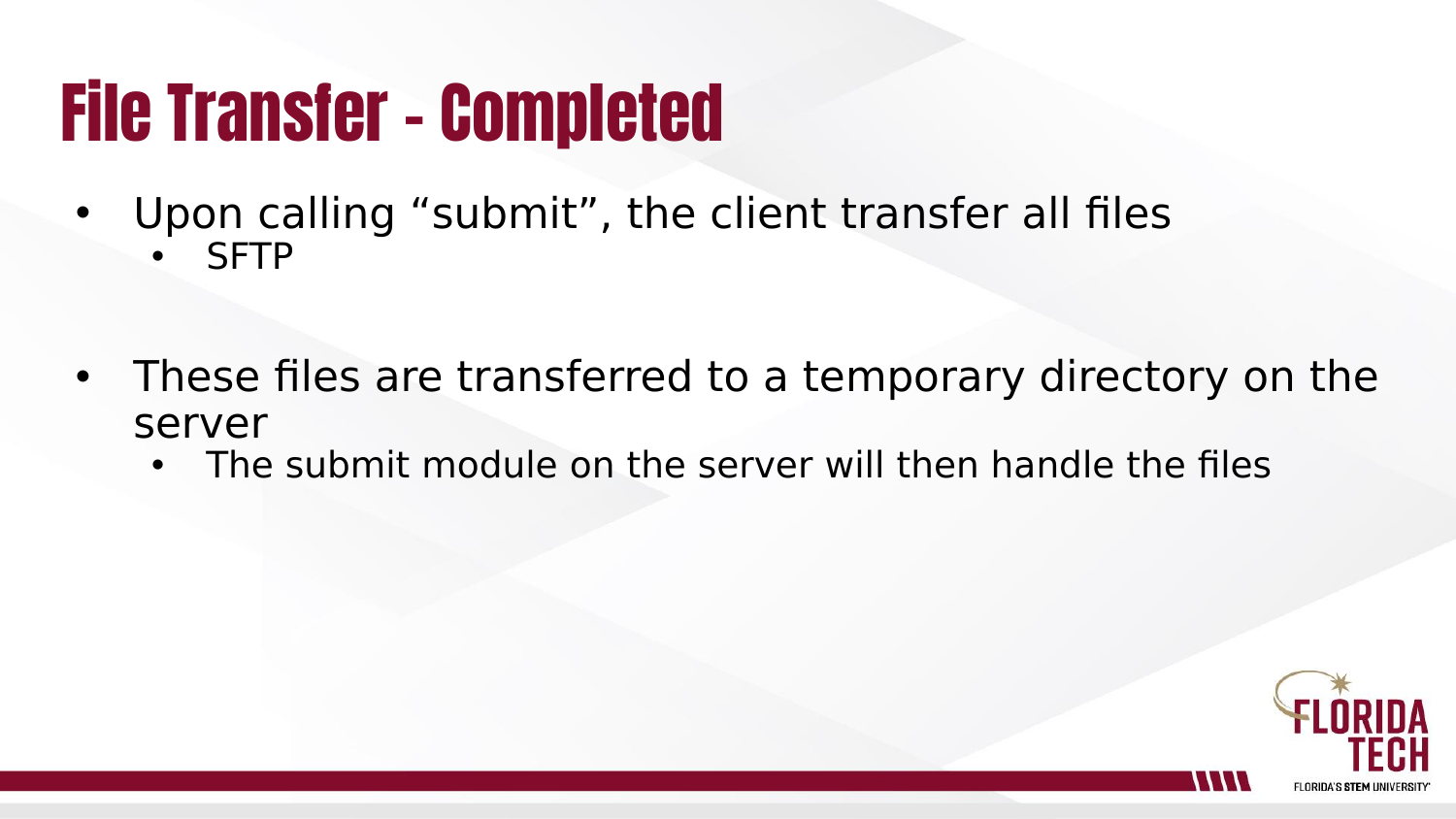

# File Transfer - Completed
Upon calling “submit”, the client transfer all files
SFTP

These files are transferred to a temporary directory on the server
The submit module on the server will then handle the files